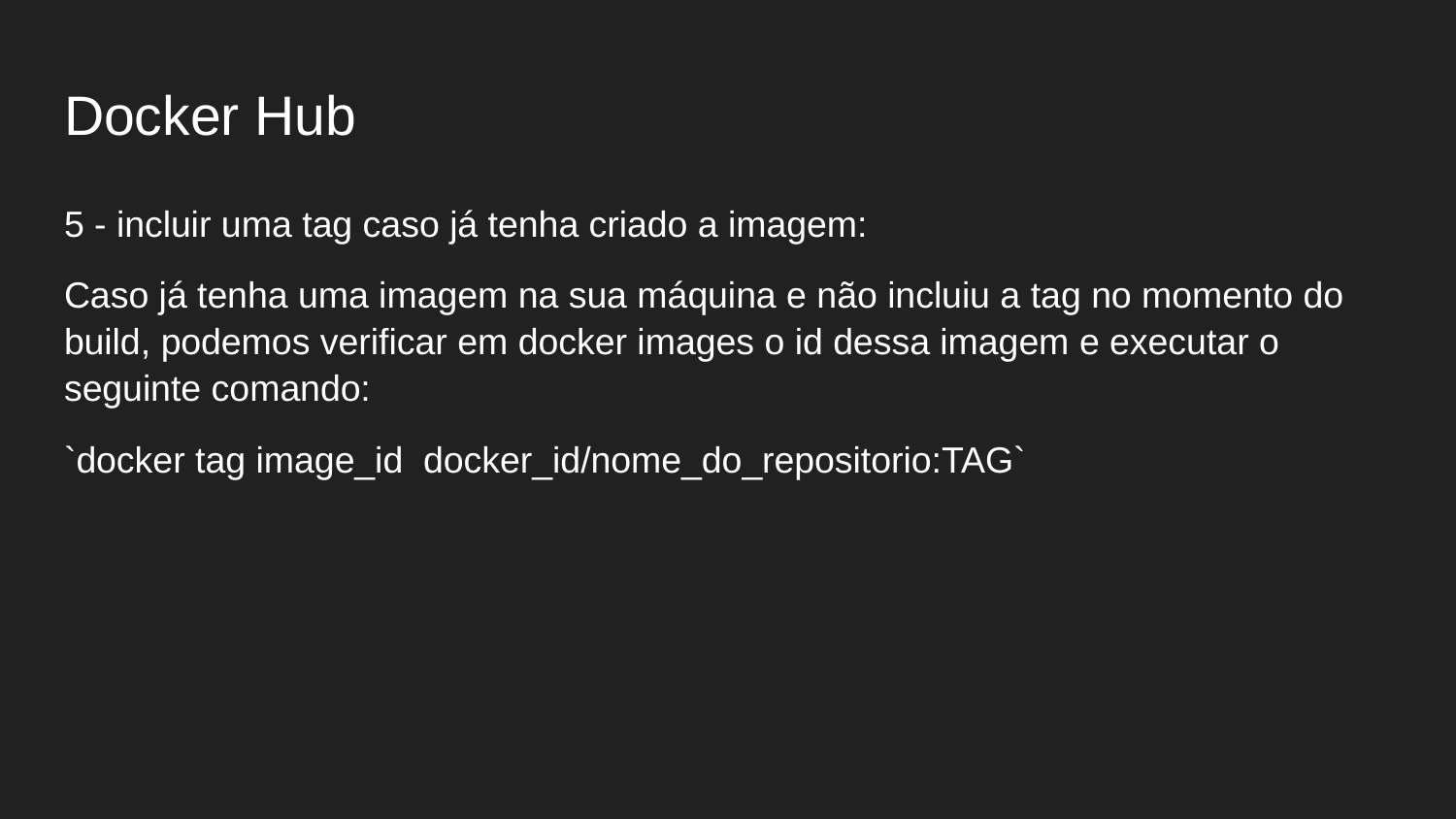

# Docker Hub
5 - incluir uma tag caso já tenha criado a imagem:
Caso já tenha uma imagem na sua máquina e não incluiu a tag no momento do build, podemos verificar em docker images o id dessa imagem e executar o seguinte comando:
`docker tag image_id  docker_id/nome_do_repositorio:TAG`